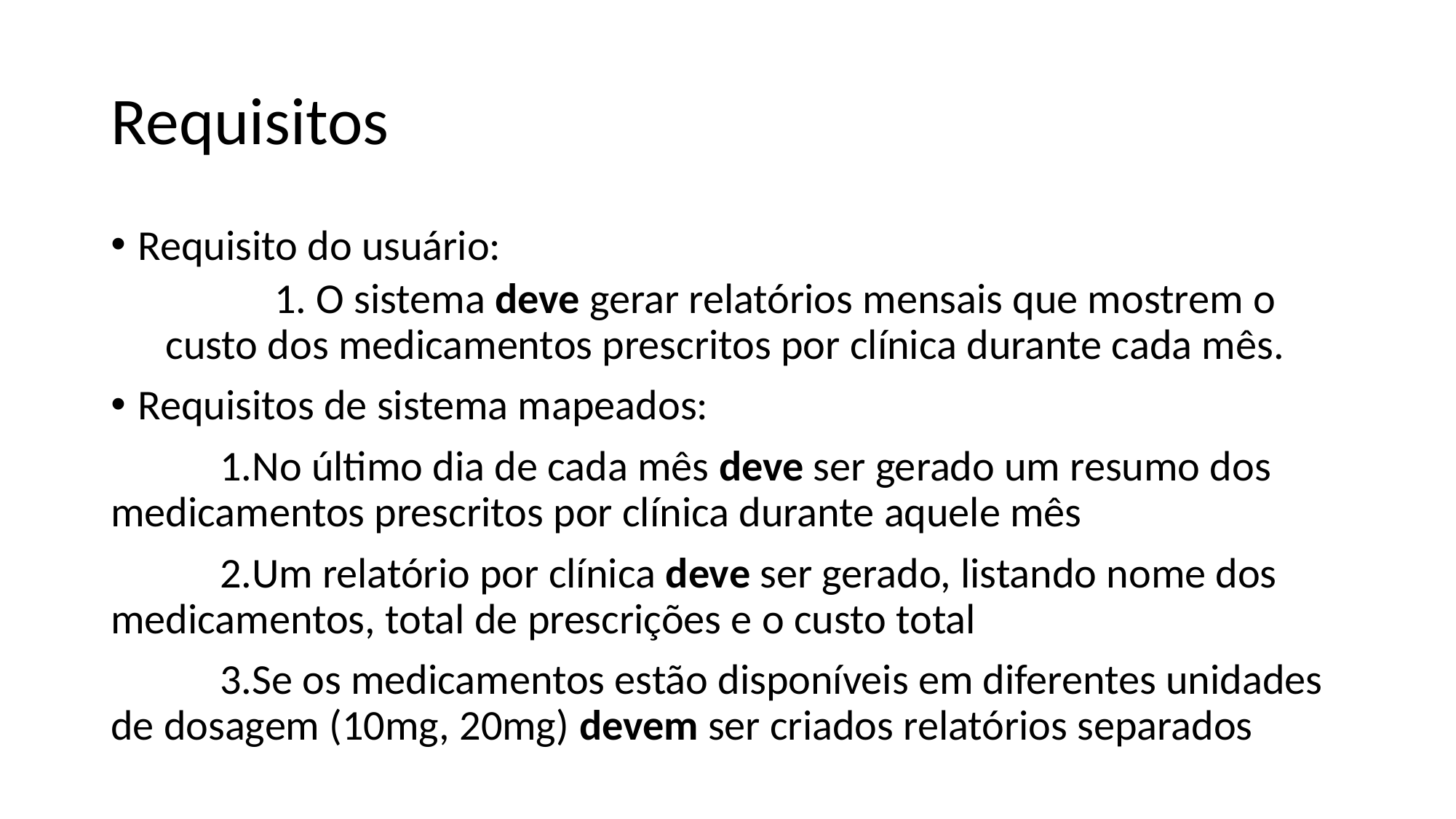

# Requisitos
Requisito do usuário:
	1. O sistema deve gerar relatórios mensais que mostrem o custo dos medicamentos prescritos por clínica durante cada mês.
Requisitos de sistema mapeados:
	1.No último dia de cada mês deve ser gerado um resumo dos medicamentos prescritos por clínica durante aquele mês
	2.Um relatório por clínica deve ser gerado, listando nome dos medicamentos, total de prescrições e o custo total
	3.Se os medicamentos estão disponíveis em diferentes unidades de dosagem (10mg, 20mg) devem ser criados relatórios separados